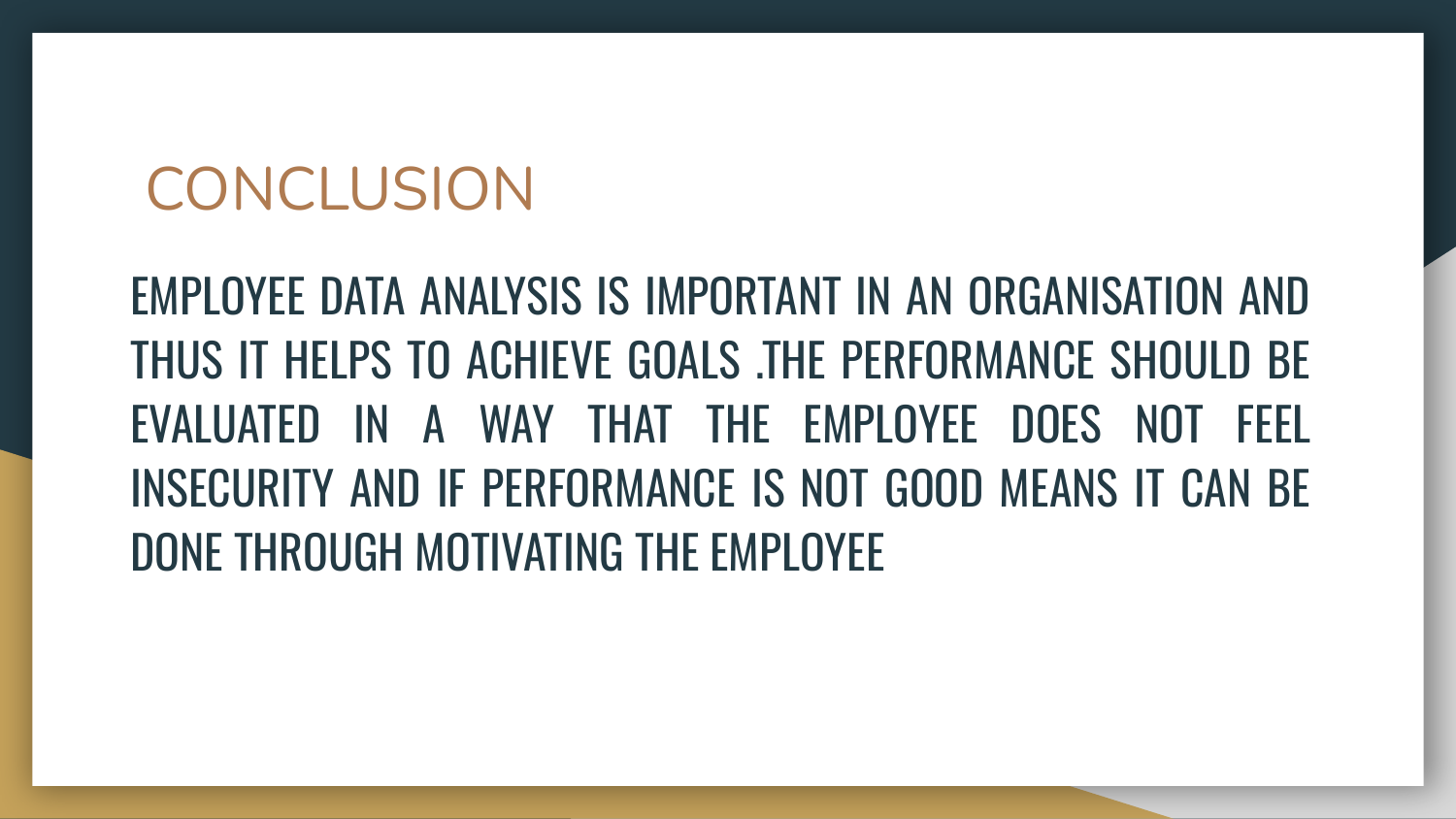

# CONCLUSION
EMPLOYEE DATA ANALYSIS IS IMPORTANT IN AN ORGANISATION AND THUS IT HELPS TO ACHIEVE GOALS .THE PERFORMANCE SHOULD BE EVALUATED IN A WAY THAT THE EMPLOYEE DOES NOT FEEL INSECURITY AND IF PERFORMANCE IS NOT GOOD MEANS IT CAN BE DONE THROUGH MOTIVATING THE EMPLOYEE